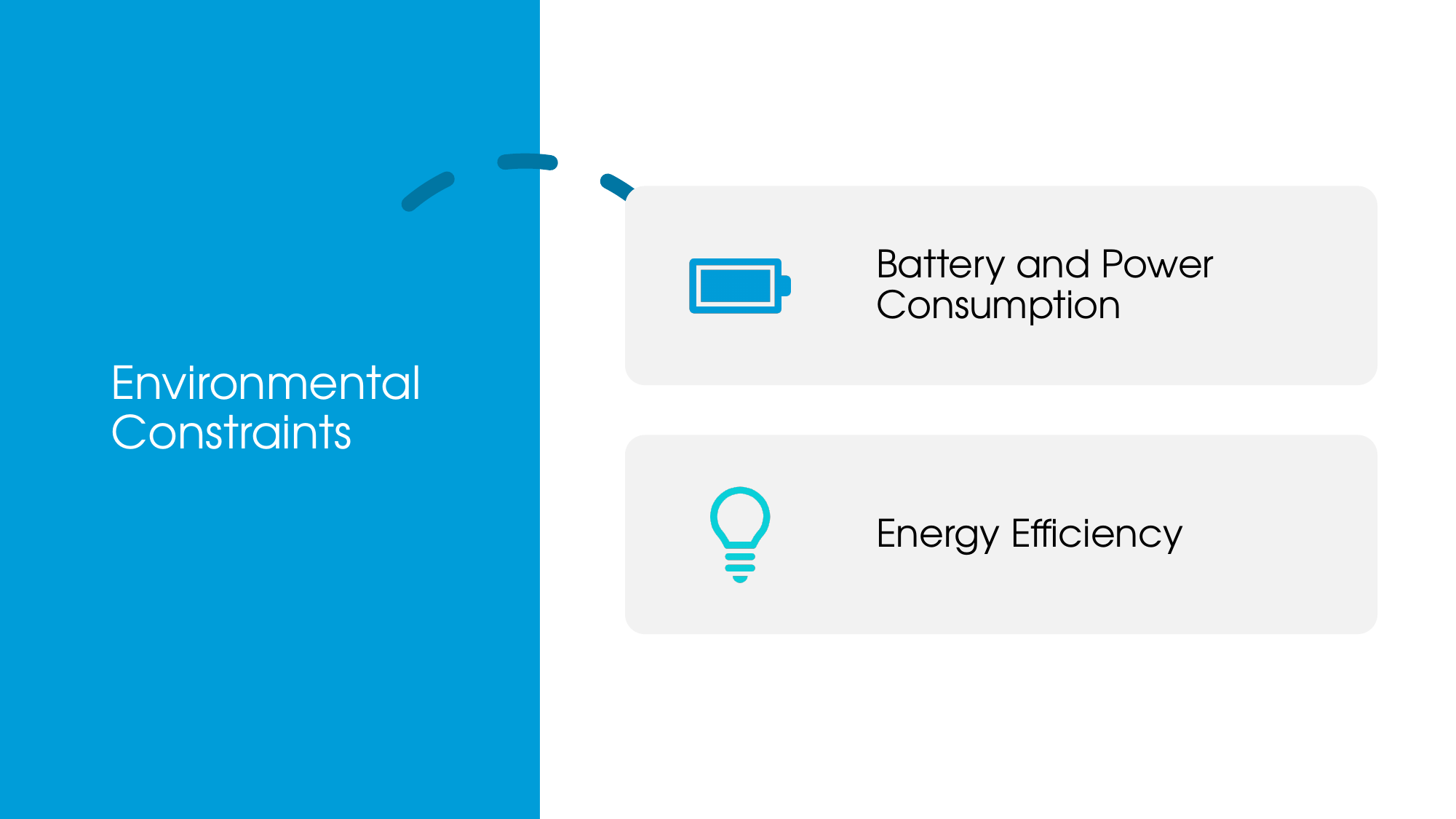

# Environmental Constraints
Battery and Power Consumption
Energy Efficiency